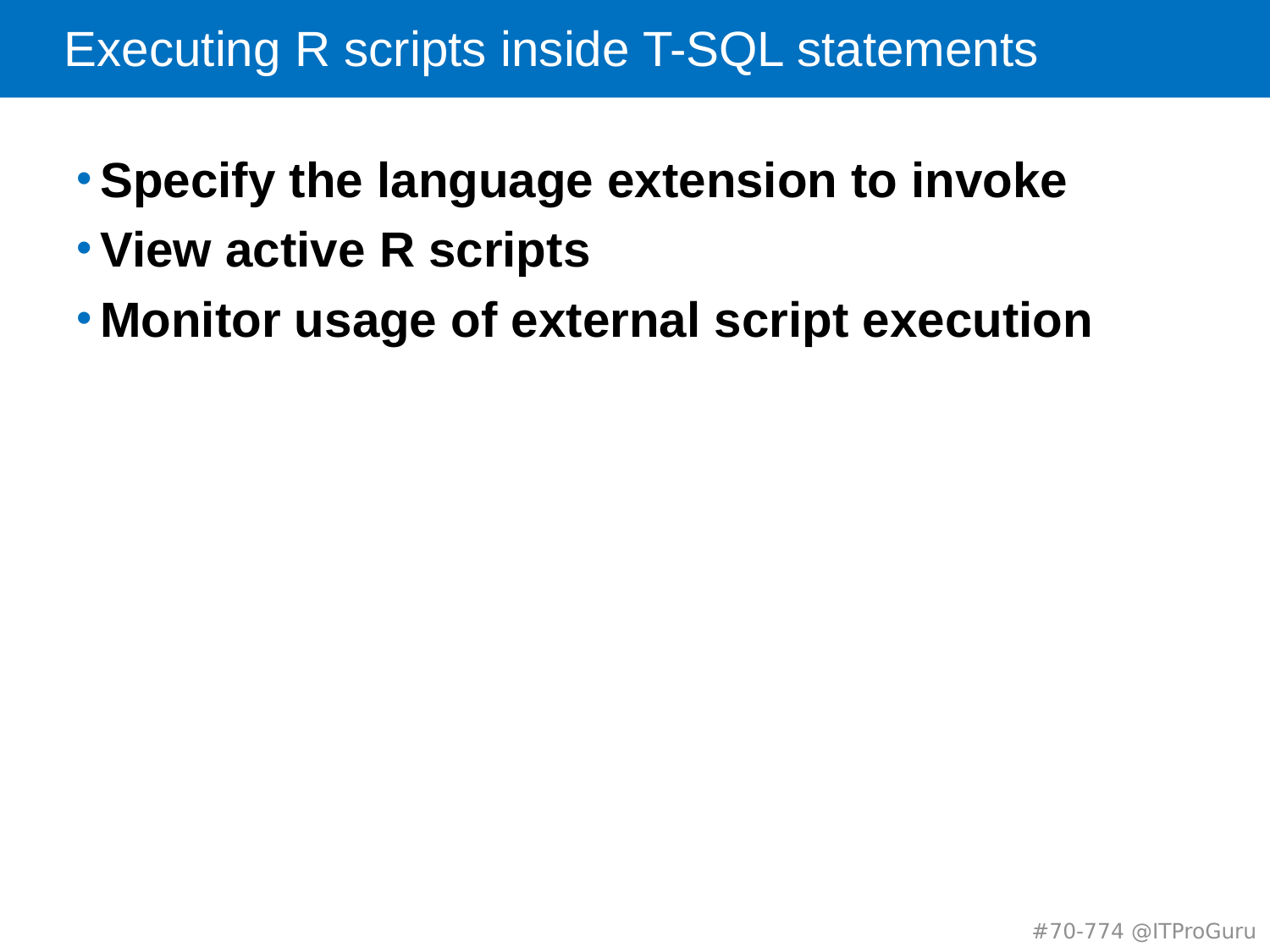

# Executing R scripts inside T-SQL statements
Specify the language extension to invoke
View active R scripts
Monitor usage of external script execution